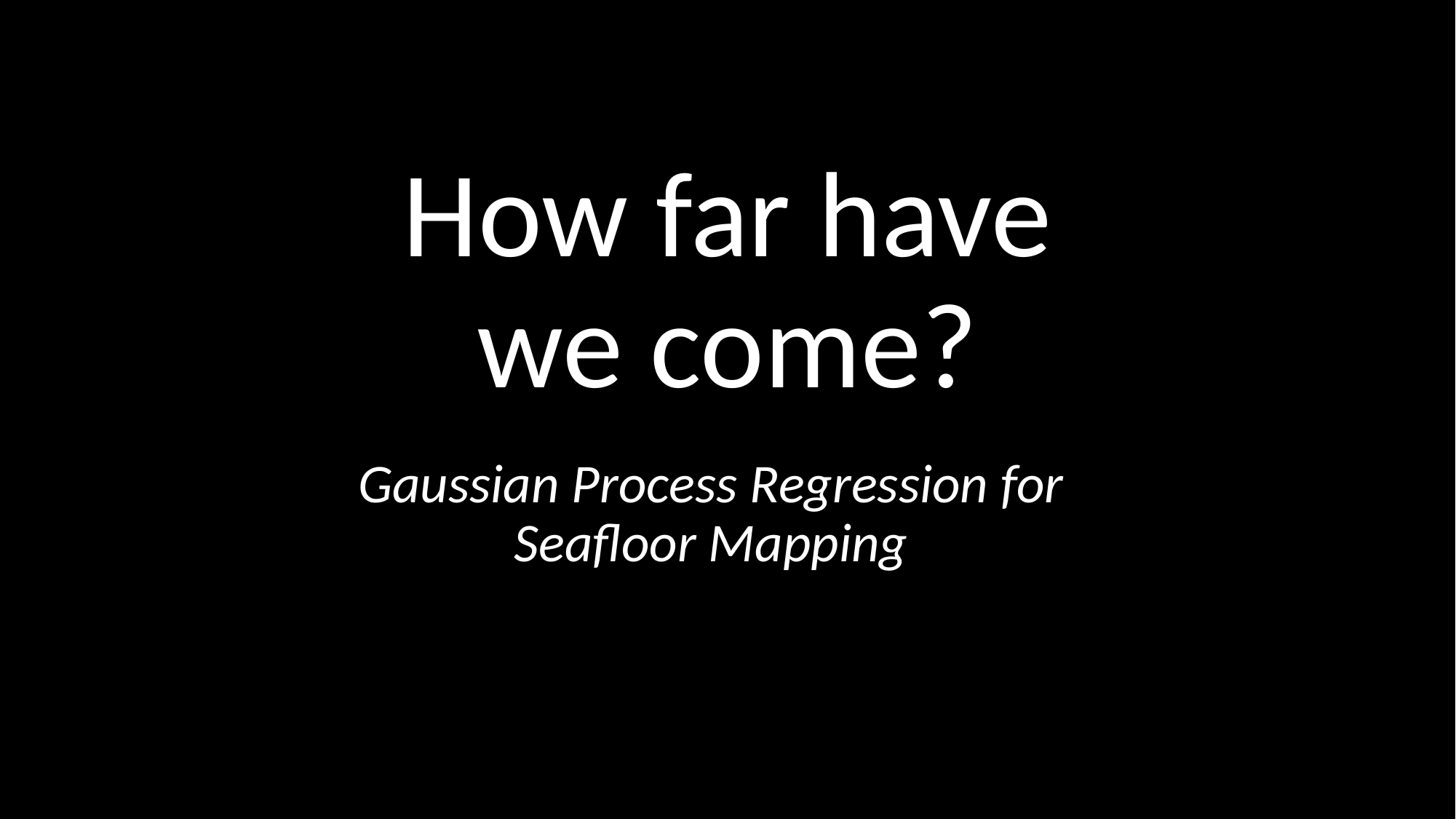

# How far have we come?
Gaussian Process Regression for Seafloor Mapping